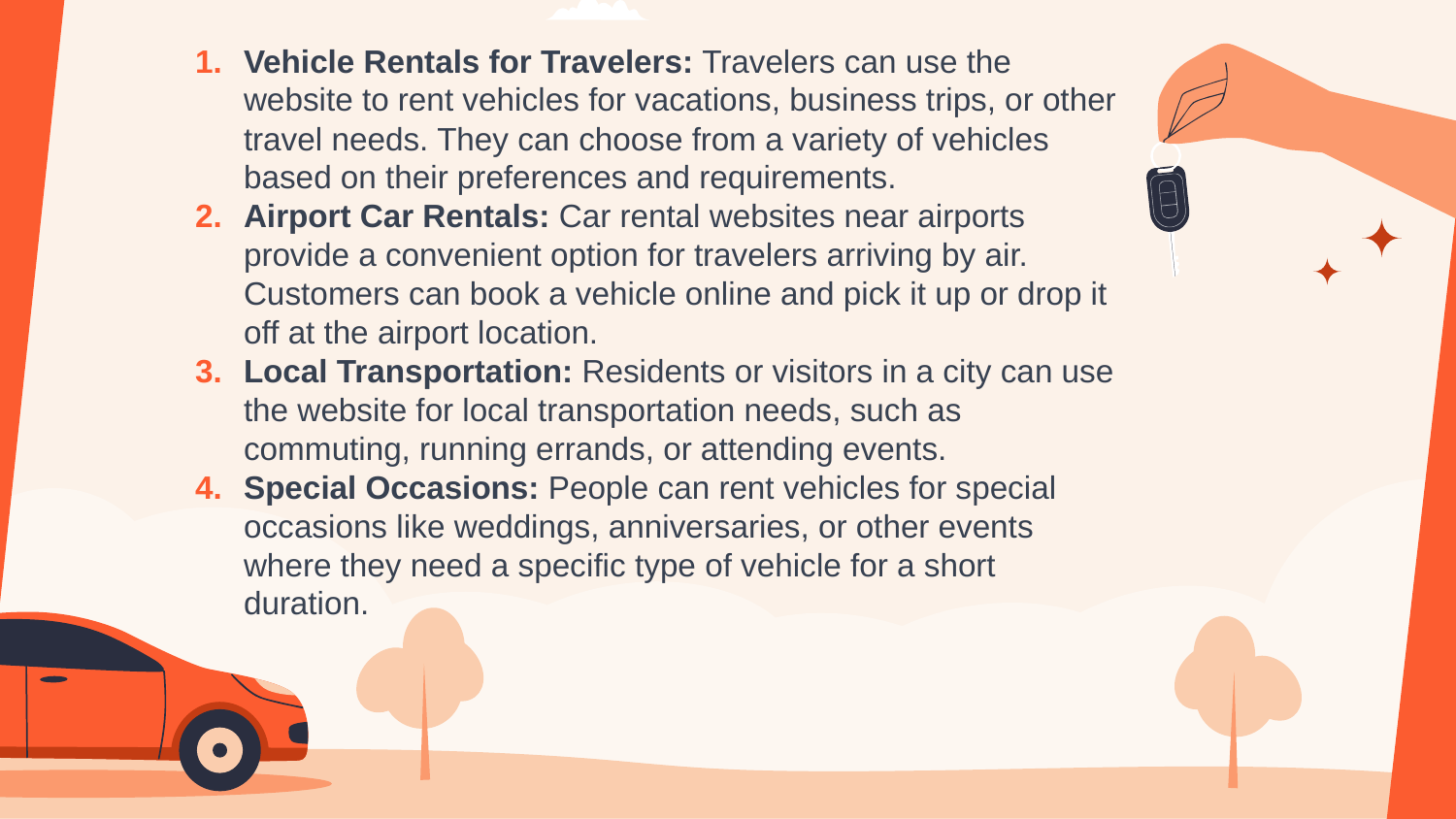

Vehicle Rentals for Travelers: Travelers can use the website to rent vehicles for vacations, business trips, or other travel needs. They can choose from a variety of vehicles based on their preferences and requirements.
Airport Car Rentals: Car rental websites near airports provide a convenient option for travelers arriving by air. Customers can book a vehicle online and pick it up or drop it off at the airport location.
Local Transportation: Residents or visitors in a city can use the website for local transportation needs, such as commuting, running errands, or attending events.
Special Occasions: People can rent vehicles for special occasions like weddings, anniversaries, or other events where they need a specific type of vehicle for a short duration.